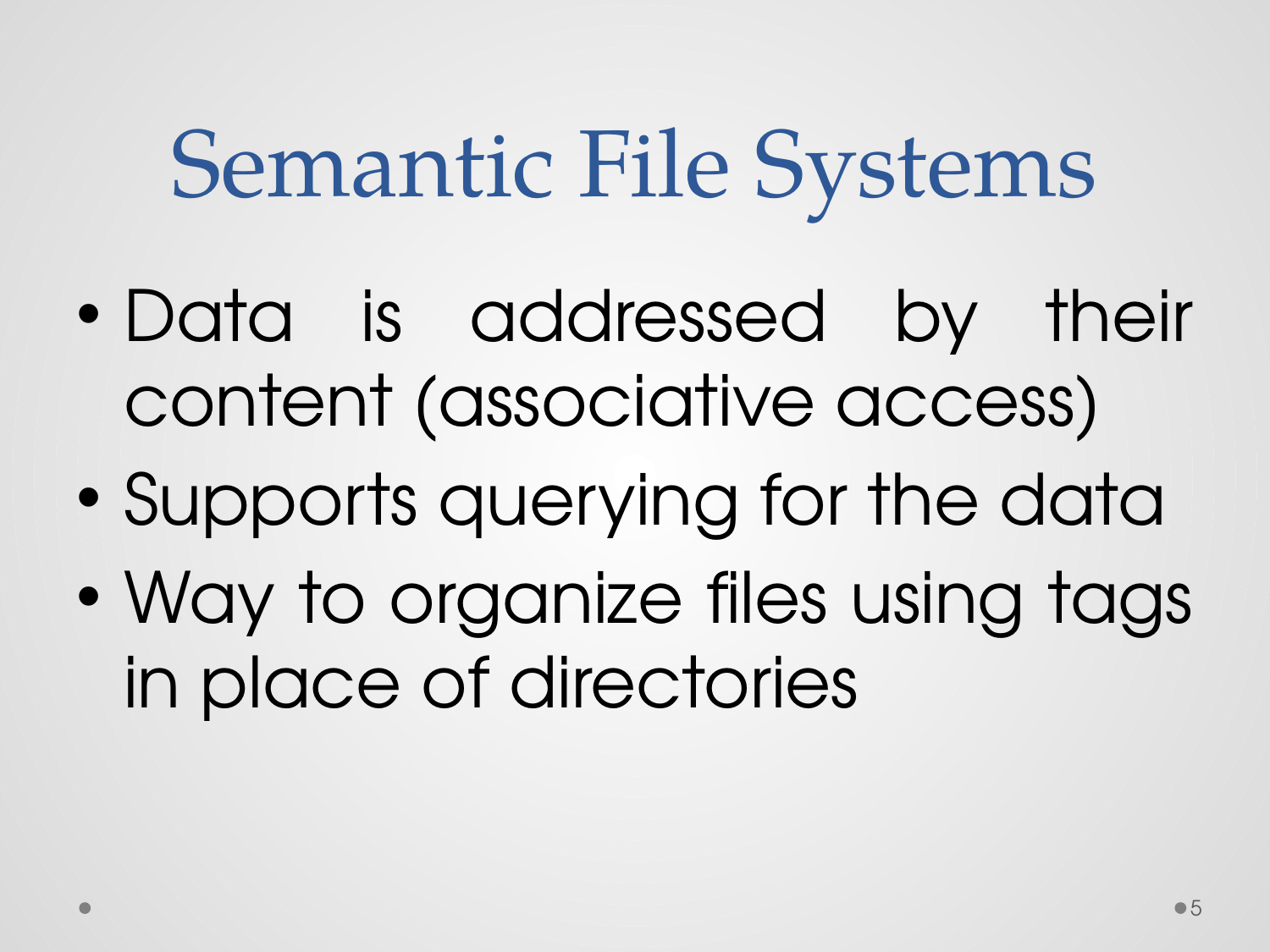

# Semantic File Systems

Data is addressed by their content (associative access)
Supports querying for the data
Way to organize files using tags in place of directories
5